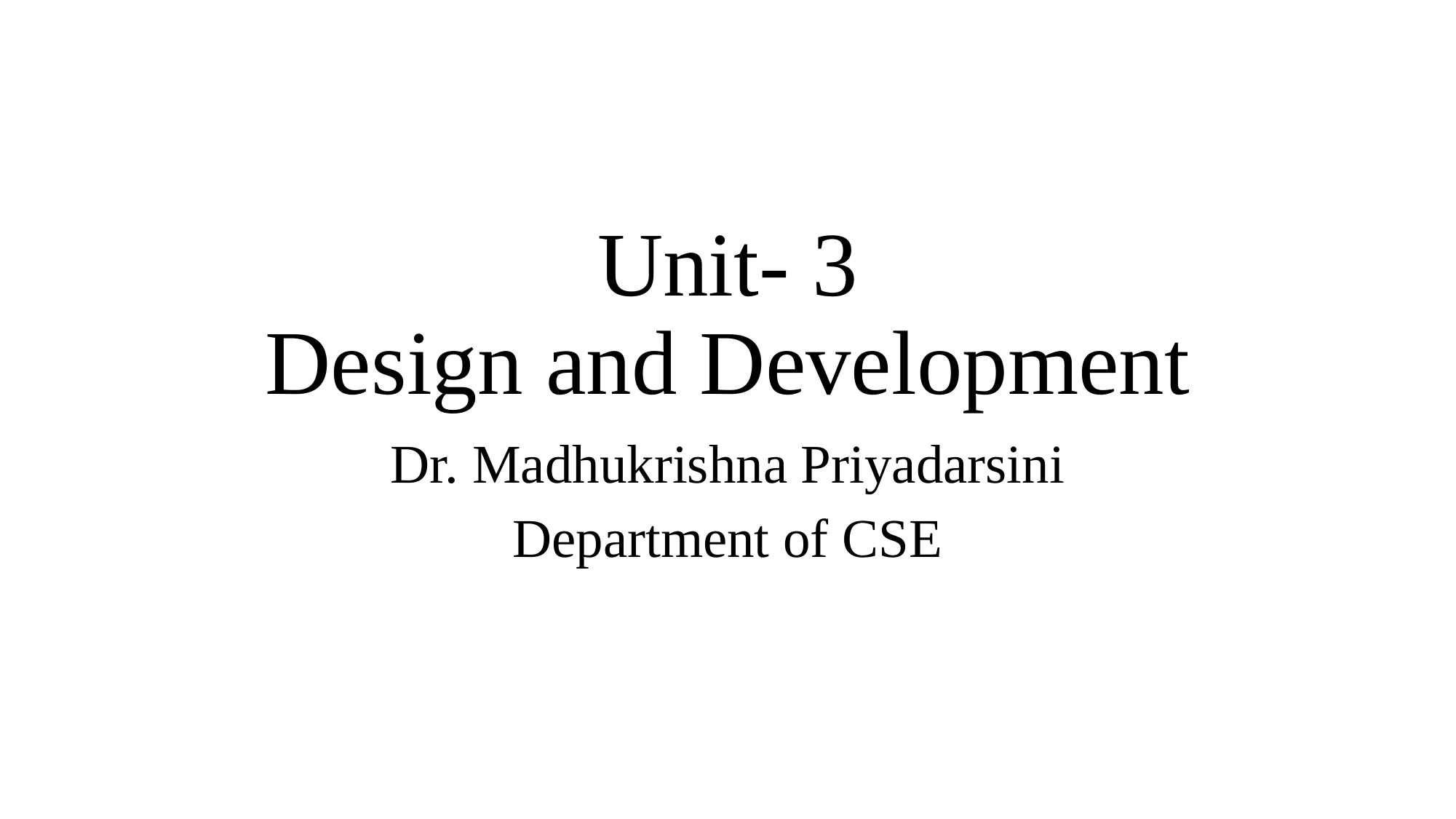

# Unit- 3 Design and Development
Dr. Madhukrishna Priyadarsini
Department of CSE